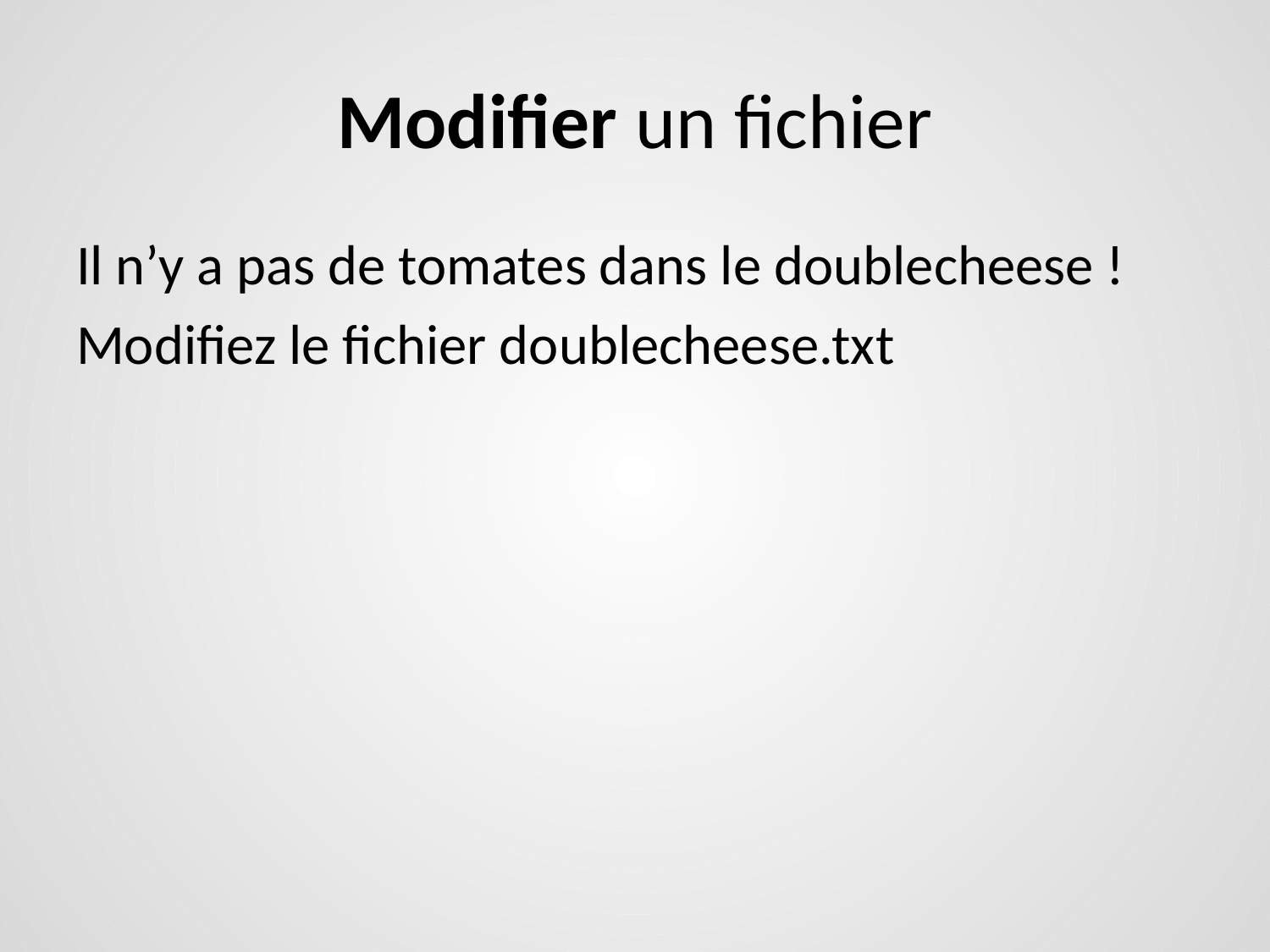

# Modifier un fichier
Il n’y a pas de tomates dans le doublecheese !
Modifiez le fichier doublecheese.txt